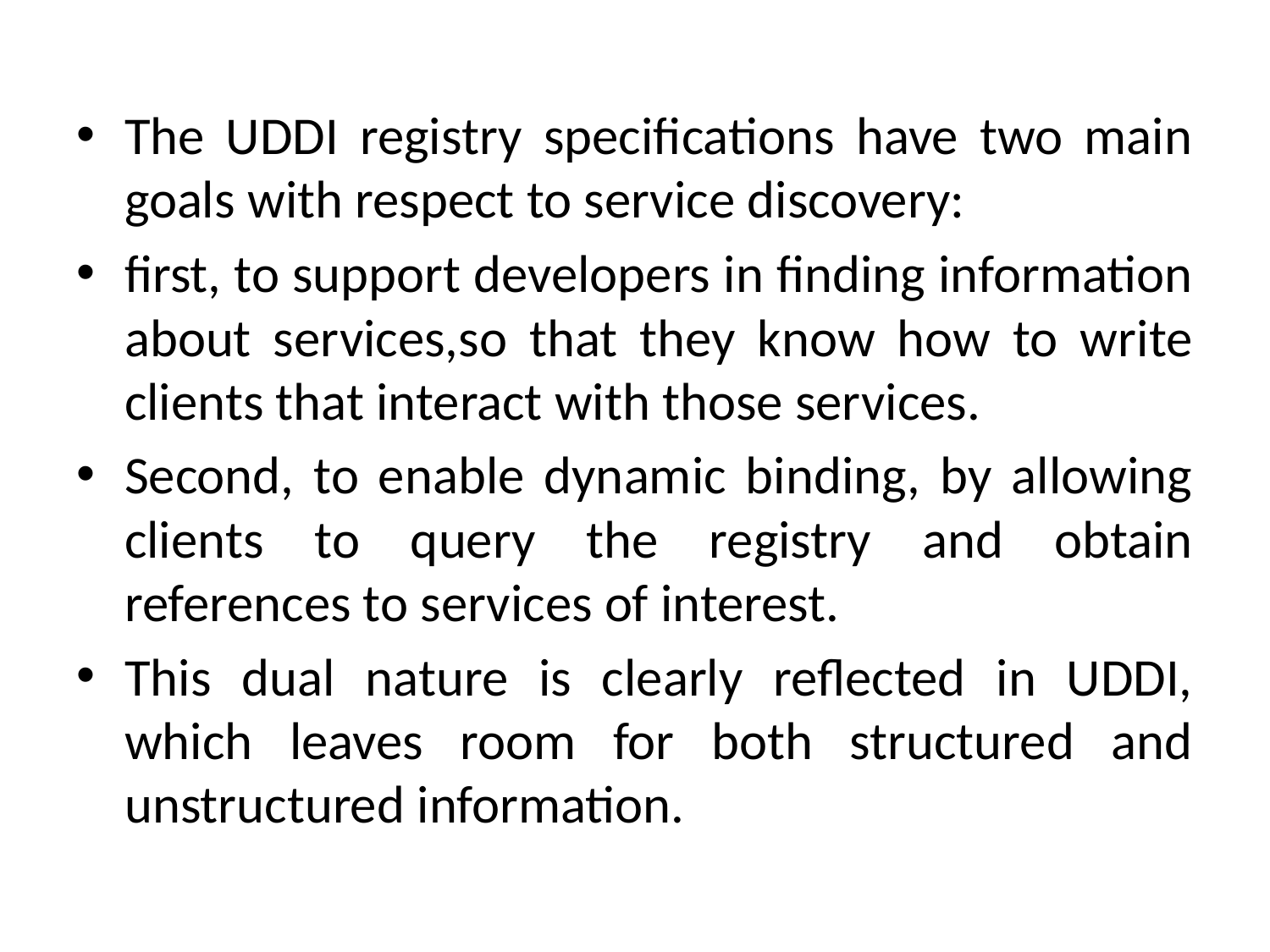

The UDDI registry specifications have two main goals with respect to service discovery:
first, to support developers in finding information about services,so that they know how to write clients that interact with those services.
Second, to enable dynamic binding, by allowing clients to query the registry and obtain references to services of interest.
This dual nature is clearly reflected in UDDI, which leaves room for both structured and unstructured information.